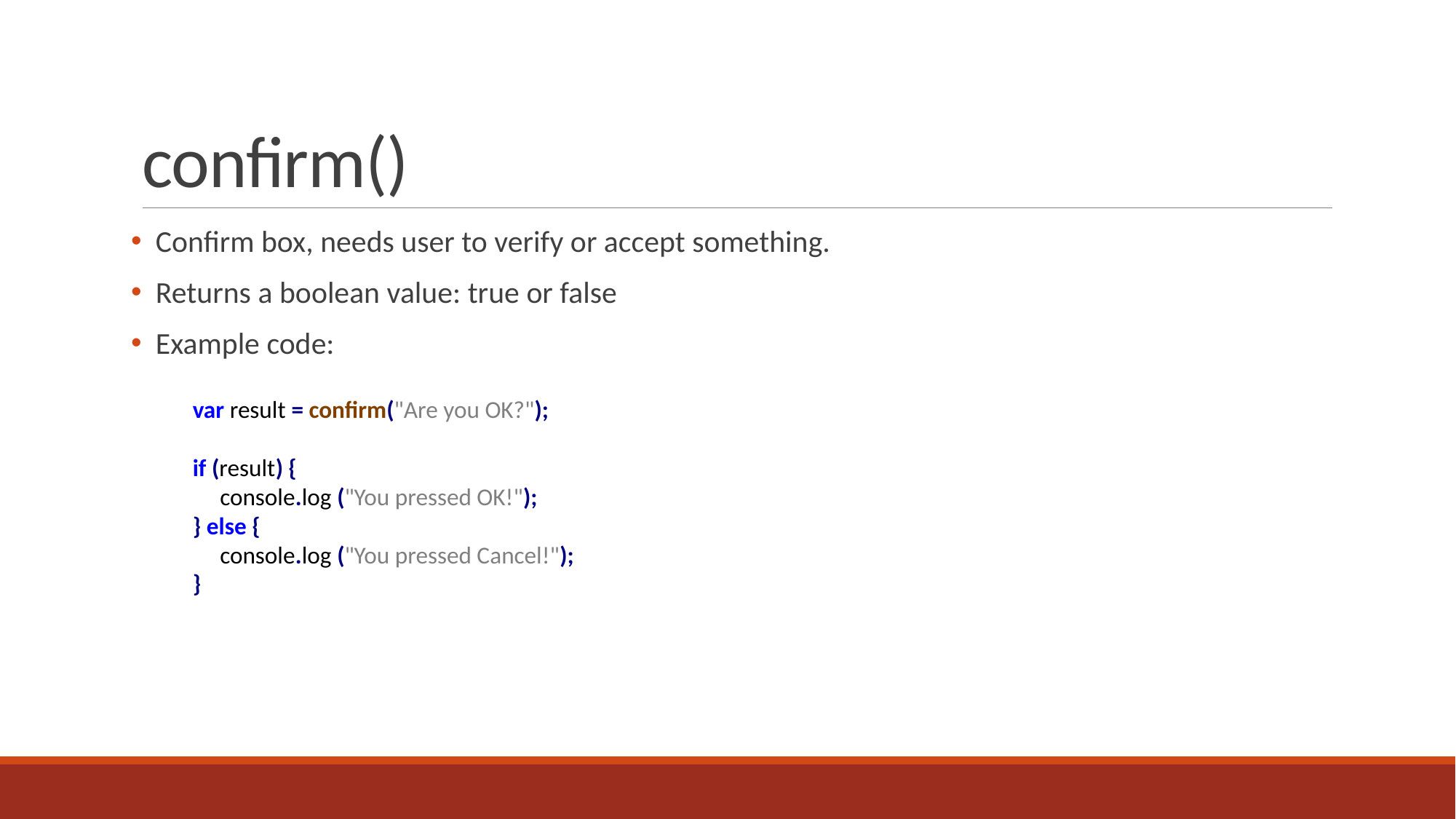

# confirm()
  Confirm box, needs user to verify or accept something.
  Returns a boolean value: true or false
  Example code:

var result = confirm("Are you OK?");

if (result) {
     console.log ("You pressed OK!");
} else {
     console.log ("You pressed Cancel!");
}